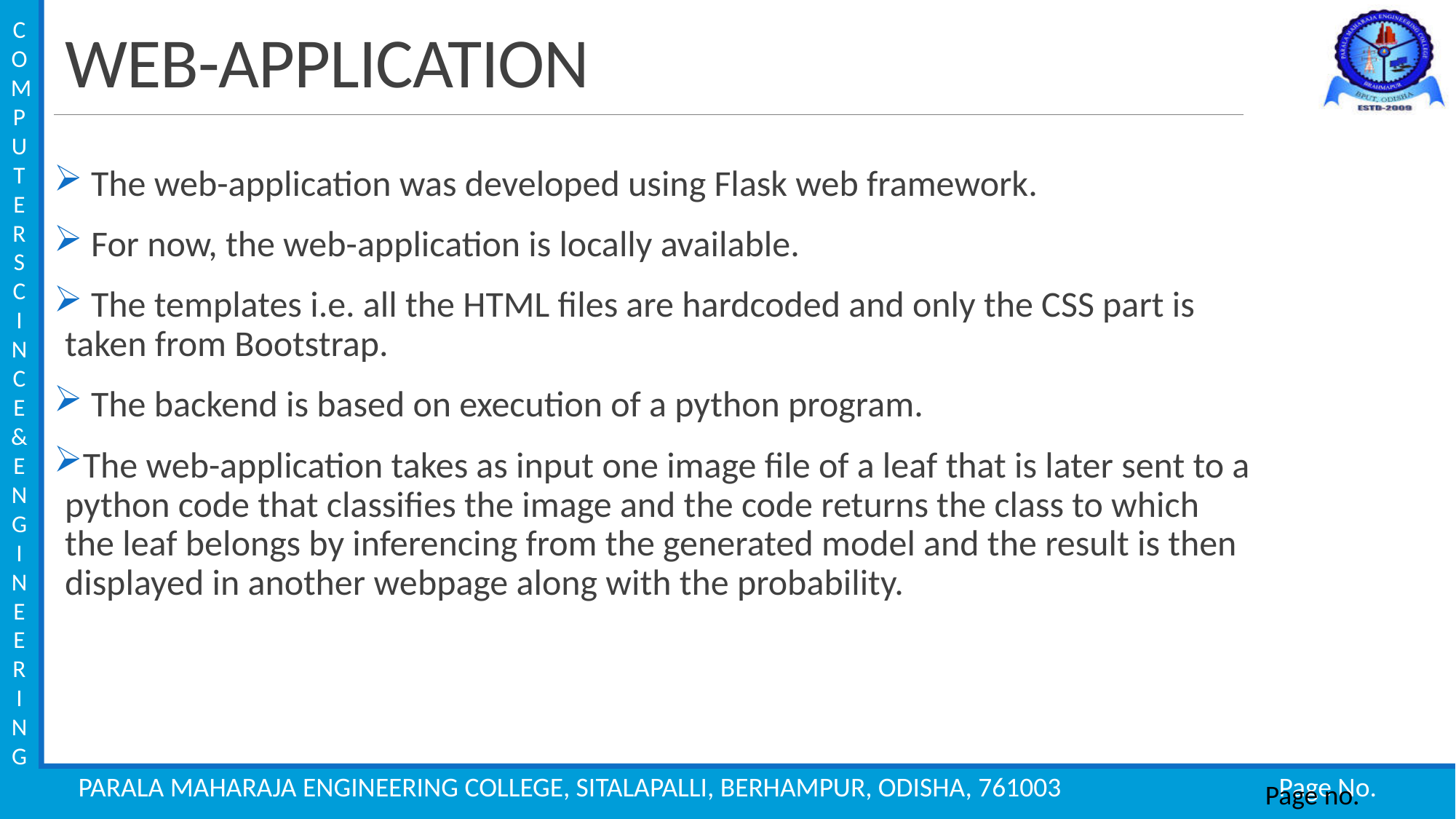

# WEB-APPLICATION
 The web-application was developed using Flask web framework.
 For now, the web-application is locally available.
 The templates i.e. all the HTML files are hardcoded and only the CSS part is taken from Bootstrap.
 The backend is based on execution of a python program.
The web-application takes as input one image file of a leaf that is later sent to a python code that classifies the image and the code returns the class to which the leaf belongs by inferencing from the generated model and the result is then displayed in another webpage along with the probability.

Page no.